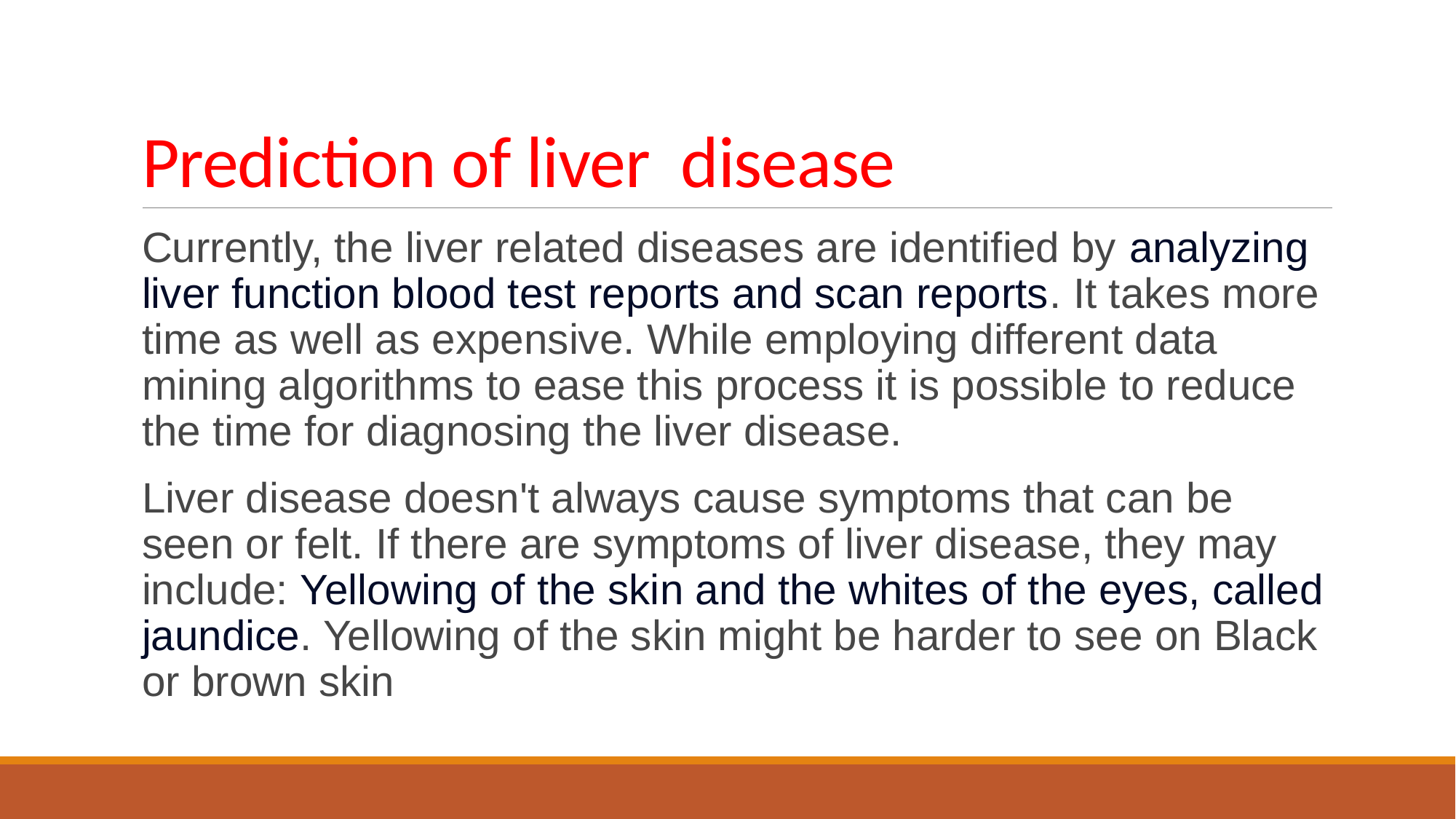

# Prediction of liver  disease
Currently, the liver related diseases are identified by analyzing liver function blood test reports and scan reports. It takes more time as well as expensive. While employing different data mining algorithms to ease this process it is possible to reduce the time for diagnosing the liver disease.
Liver disease doesn't always cause symptoms that can be seen or felt. If there are symptoms of liver disease, they may include: Yellowing of the skin and the whites of the eyes, called jaundice. Yellowing of the skin might be harder to see on Black or brown skin